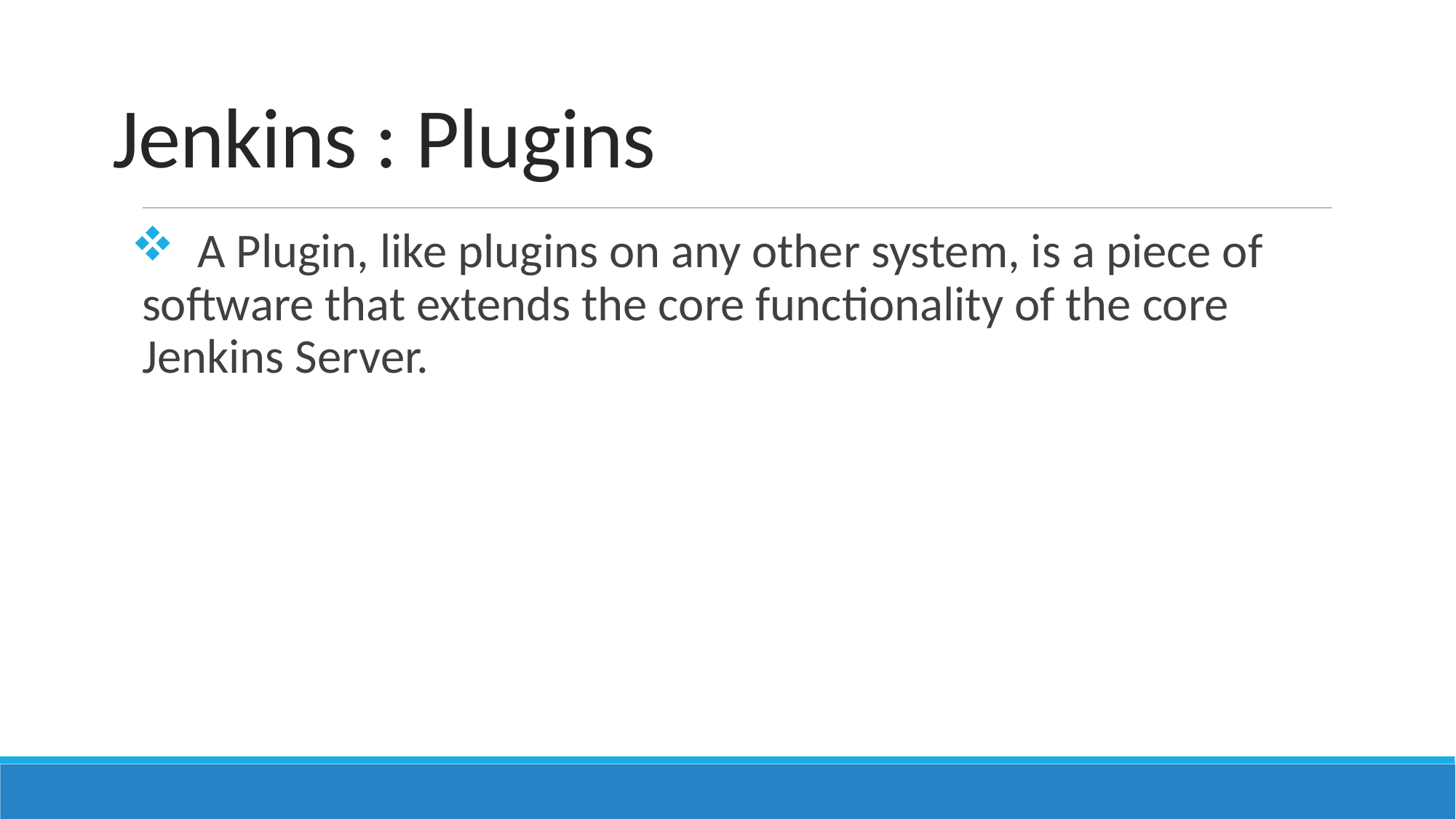

# Jenkins : Plugins
  A Plugin, like plugins on any other system, is a piece of software that extends the core functionality of the core Jenkins Server.